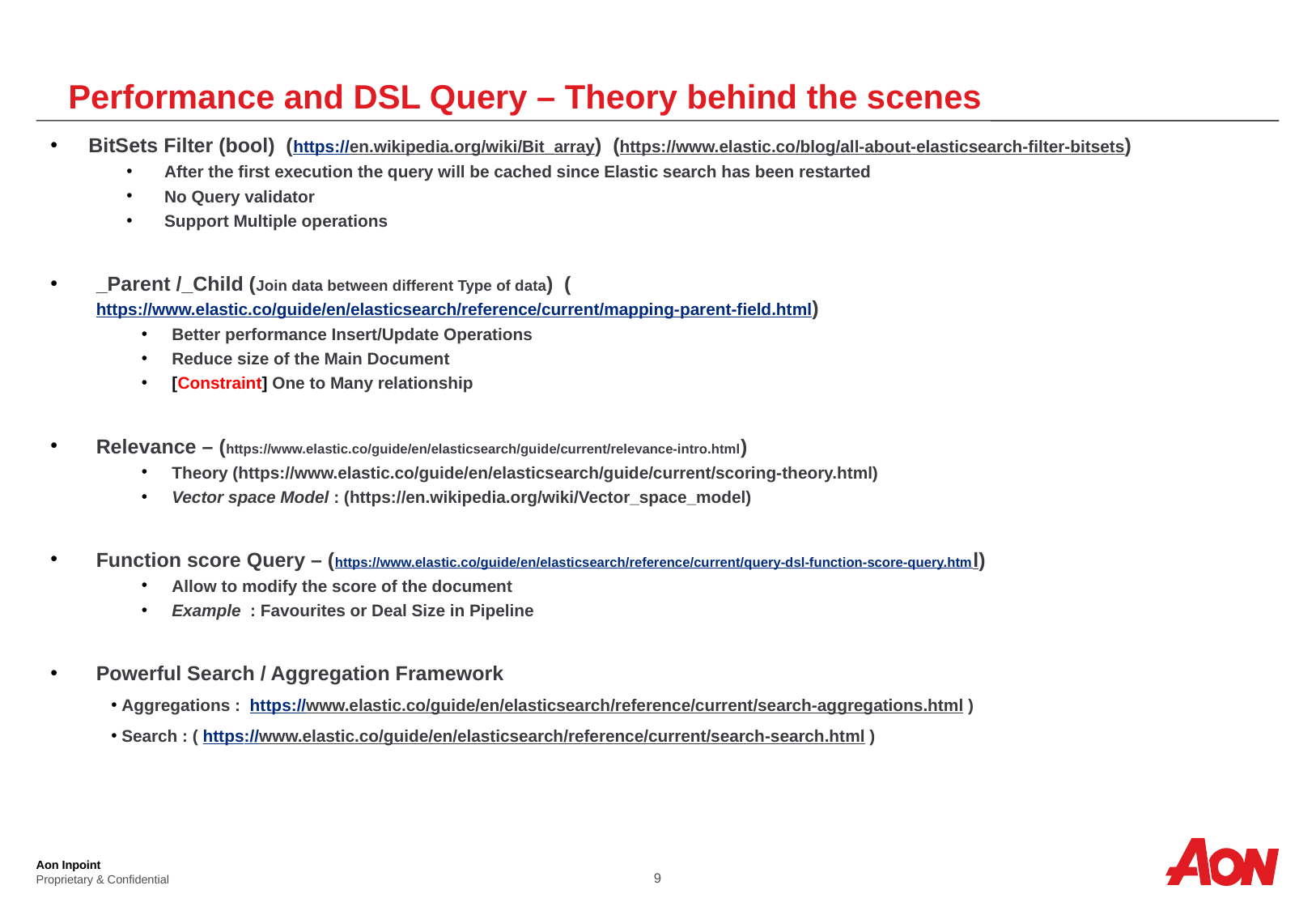

# Performance and DSL Query – Theory behind the scenes
BitSets Filter (bool)  (https://en.wikipedia.org/wiki/Bit_array)  (https://www.elastic.co/blog/all-about-elasticsearch-filter-bitsets)
After the first execution the query will be cached since Elastic search has been restarted
No Query validator
Support Multiple operations
_Parent /_Child (Join data between different Type of data)  (https://www.elastic.co/guide/en/elasticsearch/reference/current/mapping-parent-field.html)
Better performance Insert/Update Operations
Reduce size of the Main Document
[Constraint] One to Many relationship
Relevance – (https://www.elastic.co/guide/en/elasticsearch/guide/current/relevance-intro.html)
Theory (https://www.elastic.co/guide/en/elasticsearch/guide/current/scoring-theory.html)
Vector space Model : (https://en.wikipedia.org/wiki/Vector_space_model)
Function score Query – (https://www.elastic.co/guide/en/elasticsearch/reference/current/query-dsl-function-score-query.html)
Allow to modify the score of the document
Example  : Favourites or Deal Size in Pipeline
Powerful Search / Aggregation Framework
 Aggregations :  https://www.elastic.co/guide/en/elasticsearch/reference/current/search-aggregations.html )
 Search : ( https://www.elastic.co/guide/en/elasticsearch/reference/current/search-search.html )